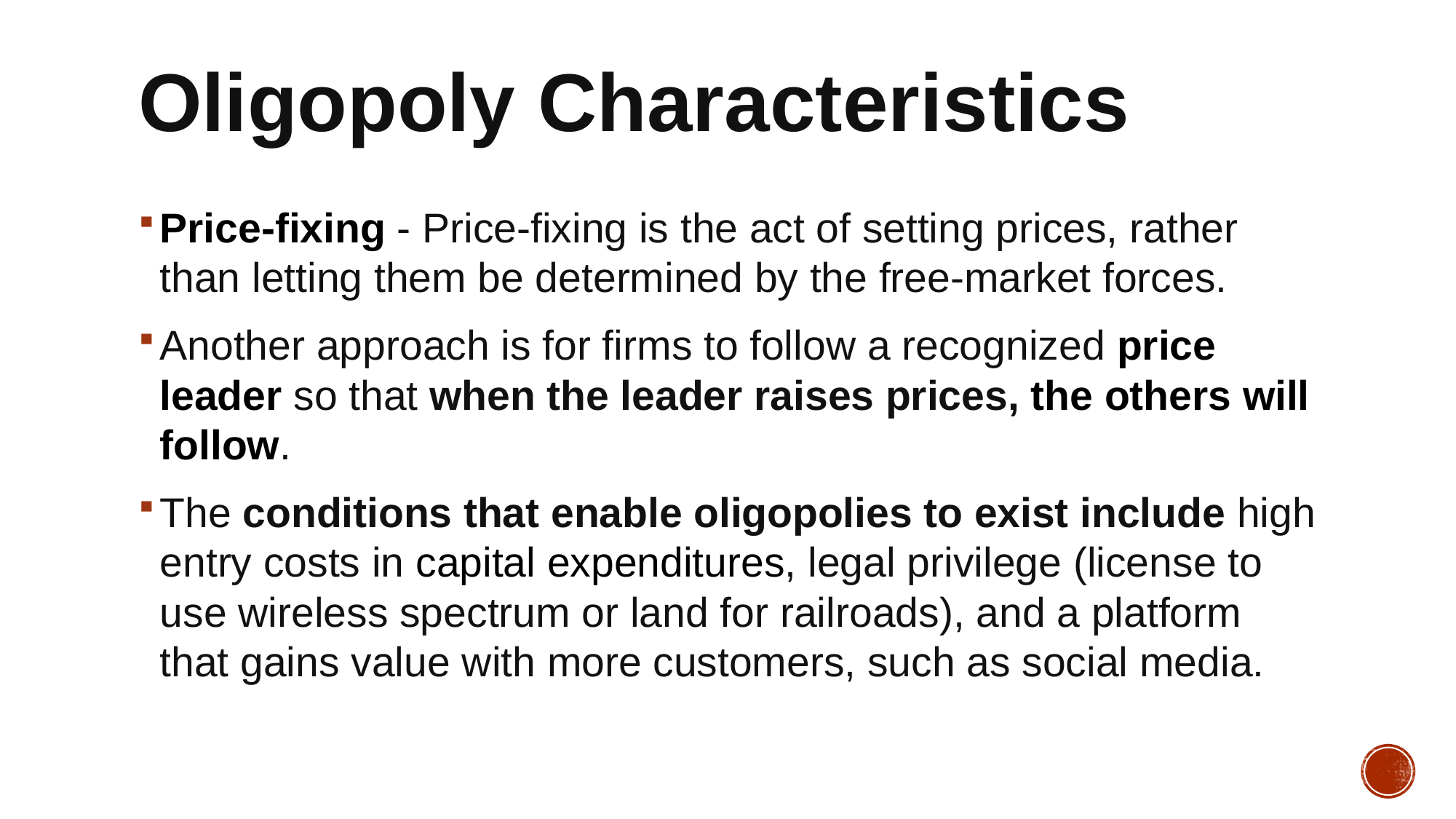

# Oligopoly Characteristics
Price-fixing - Price-fixing is the act of setting prices, rather than letting them be determined by the free-market forces.
Another approach is for firms to follow a recognized price leader so that when the leader raises prices, the others will follow.
The conditions that enable oligopolies to exist include high entry costs in capital expenditures, legal privilege (license to use wireless spectrum or land for railroads), and a platform that gains value with more customers, such as social media.